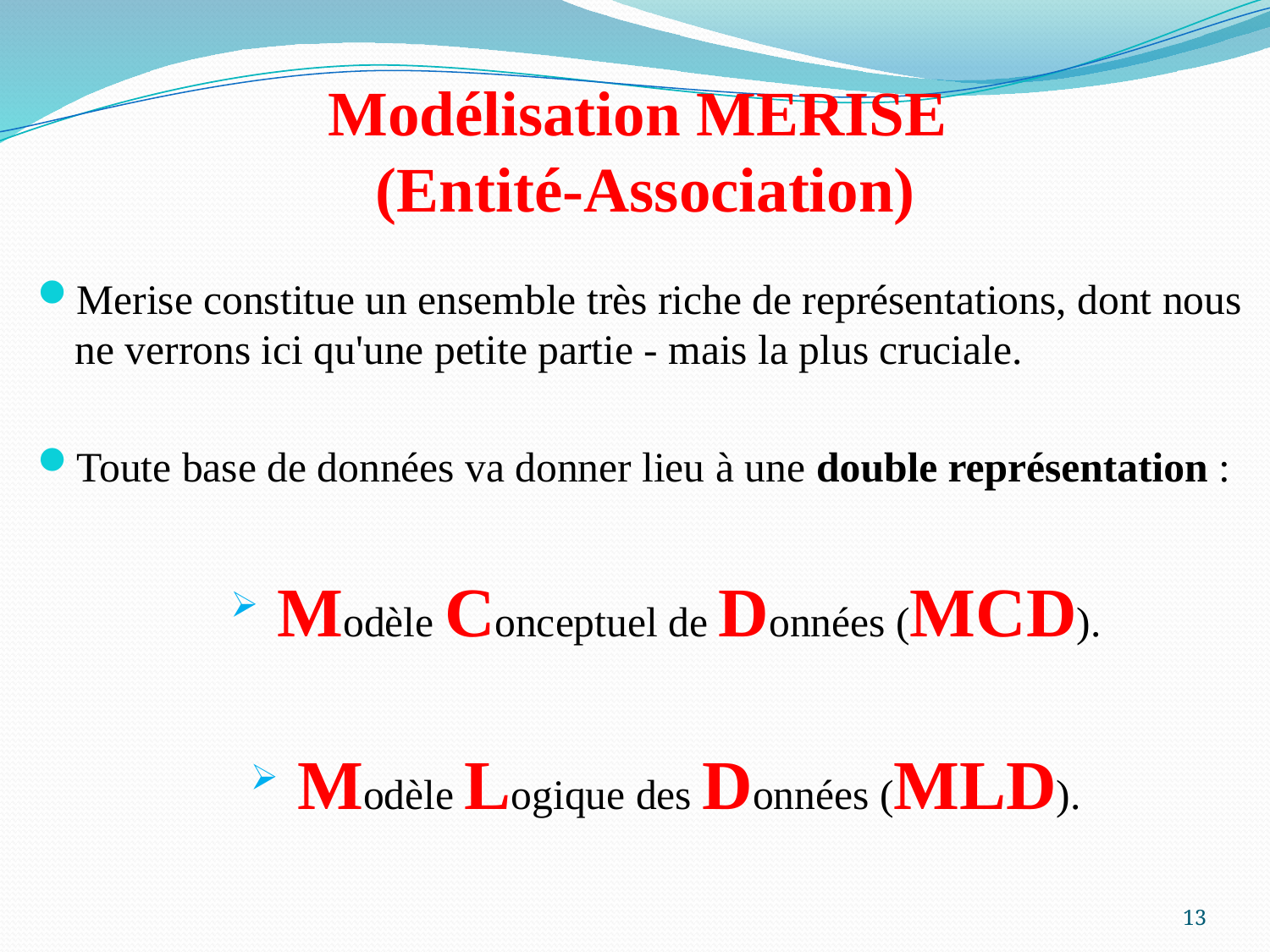

# Modélisation MERISE (Entité-Association)
Merise constitue un ensemble très riche de représentations, dont nous ne verrons ici qu'une petite partie - mais la plus cruciale.

Toute base de données va donner lieu à une double représentation :

 Modèle Conceptuel de Données (MCD).

 Modèle Logique des Données (MLD).

13